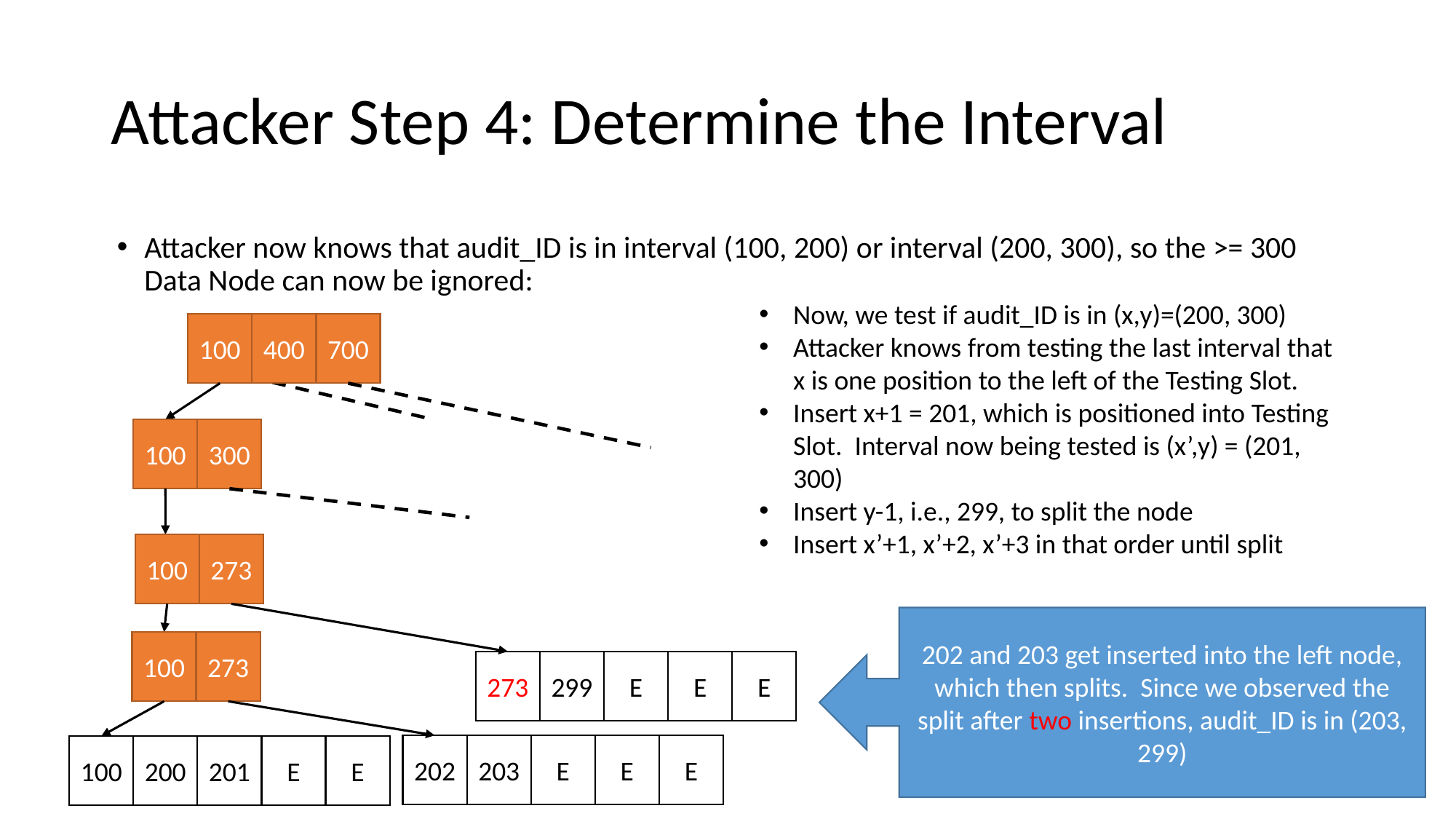

# Attacker Step 4: Determine the Interval

Attacker now knows that audit_ID is in interval (100, 200) or interval (200, 300), so the >= 300 Data Node can now be ignored:

Now, we test if audit_ID is in (x,y)=(200, 300)
Attacker knows from testing the last interval that x is one position to the left of the Testing Slot.
Insert x+1 = 201, which is positioned into Testing Slot.  Interval now being tested is (x’,y) = (201, 300)
Insert y-1, i.e., 299, to split the node
Insert x’+1, x’+2, x’+3 in that order until split
700
100
400
100
300
100
273
202 and 203 get inserted into the left node, which then splits.  Since we observed the split after two insertions, audit_ID is in (203, 299)
100
273
E
E
299
E
273
E
E
203
E
202
E
E
200
201
100